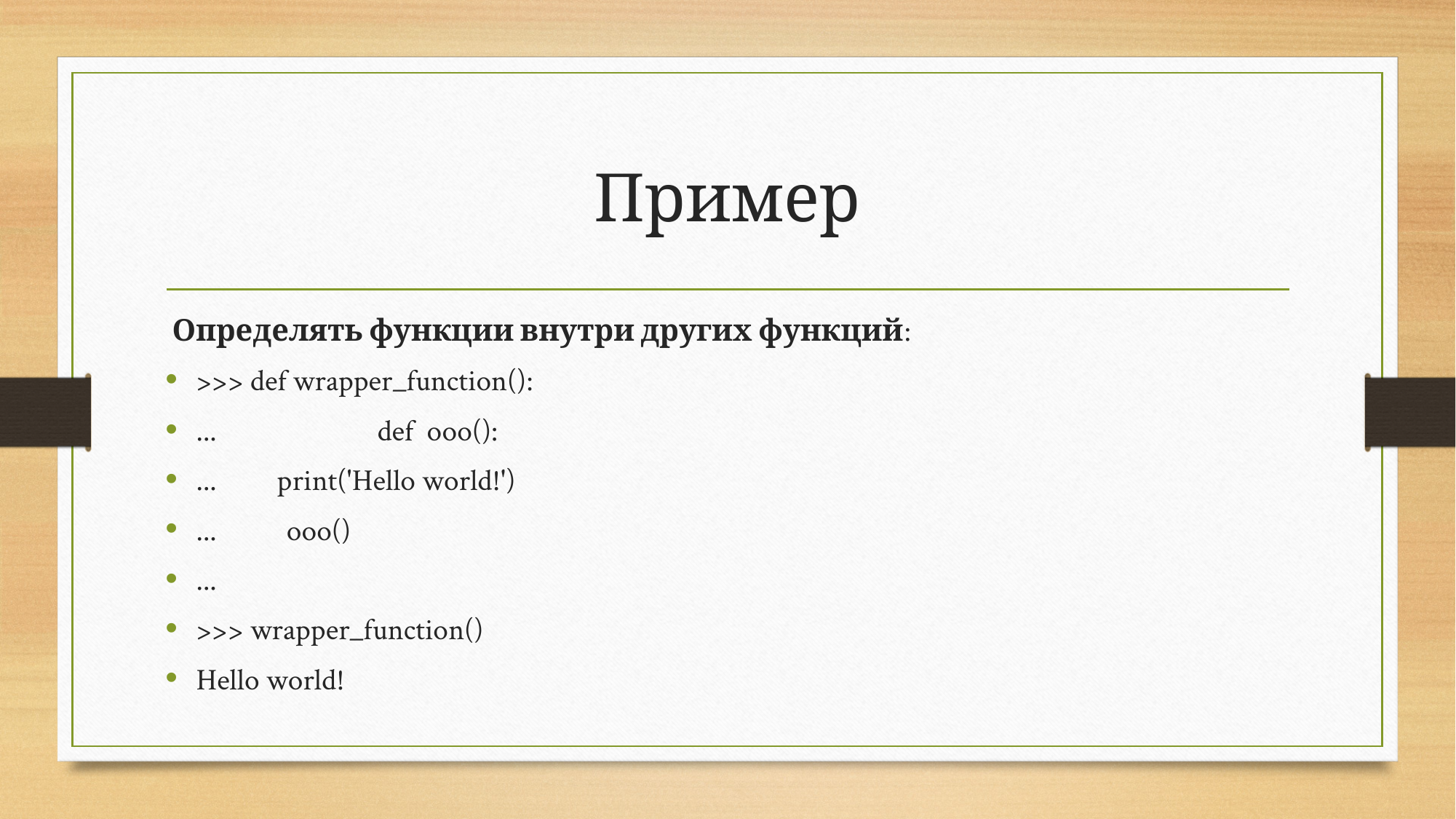

# Пример
 Определять функции внутри других функций:
>>> def wrapper_function():
...            	def  ooo():
...         print('Hello world!')
... 		ooo()
...
>>> wrapper_function()
Hello world!